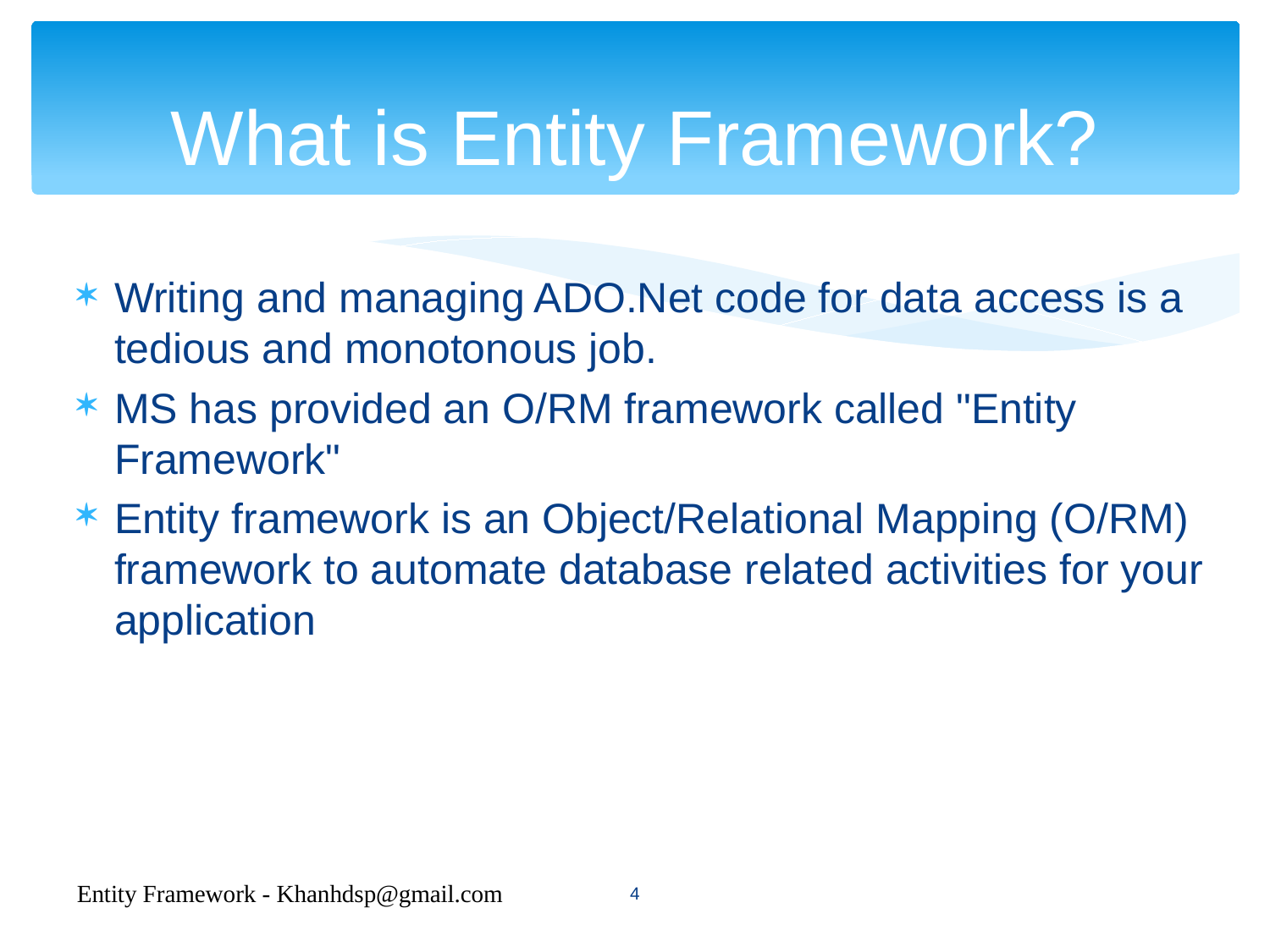

# What is Entity Framework?
Writing and managing ADO.Net code for data access is a tedious and monotonous job.
MS has provided an O/RM framework called "Entity Framework"
Entity framework is an Object/Relational Mapping (O/RM) framework to automate database related activities for your application
4
Entity Framework - Khanhdsp@gmail.com